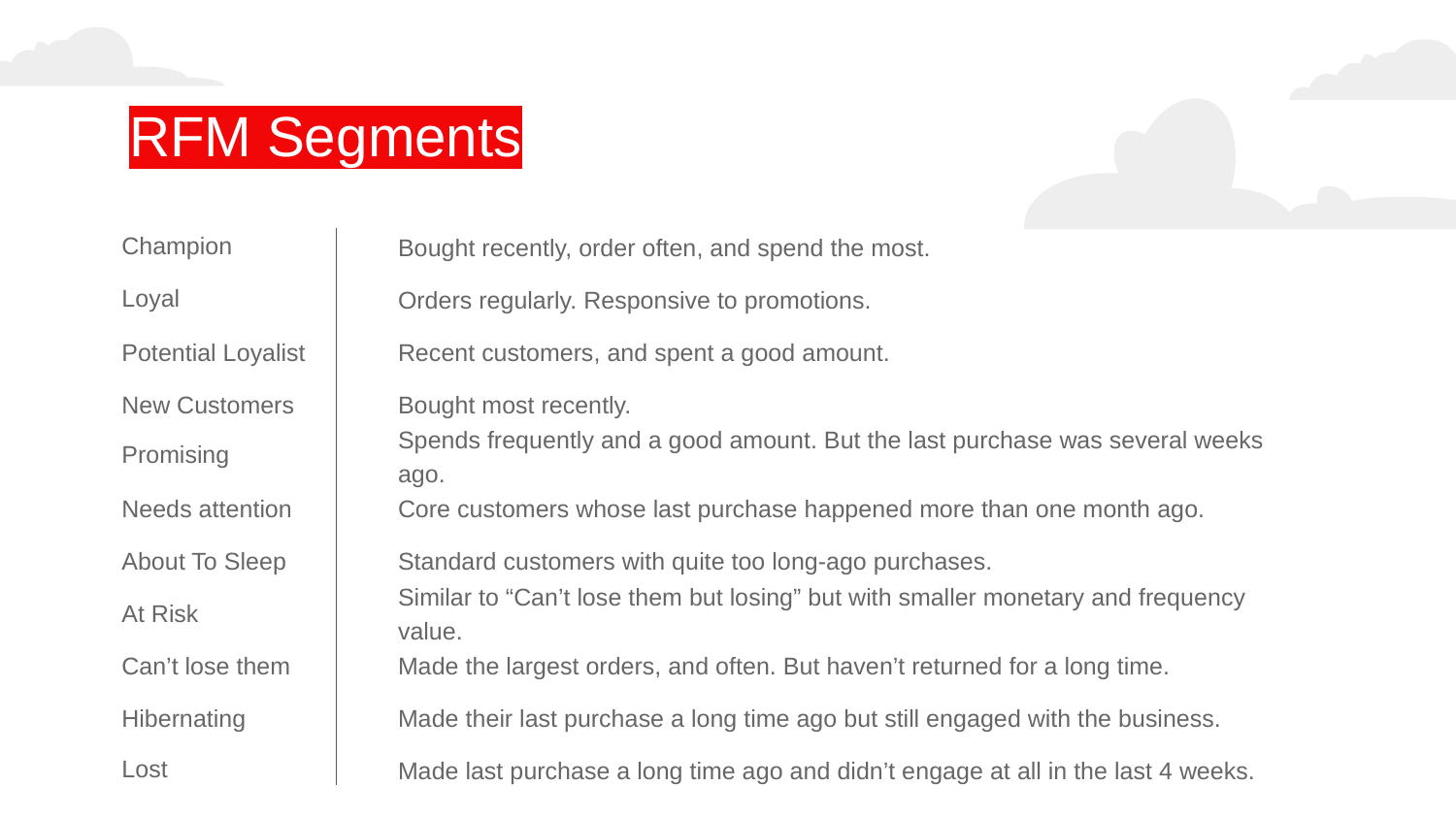

# RFM Segments
Champion
Bought recently, order often, and spend the most.
Loyal
Orders regularly. Responsive to promotions.
Potential Loyalist
Recent customers, and spent a good amount.
New Customers
Bought most recently.
Promising
Spends frequently and a good amount. But the last purchase was several weeks ago.
Needs attention
Core customers whose last purchase happened more than one month ago.
About To Sleep
Standard customers with quite too long-ago purchases.
At Risk
Similar to “Can’t lose them but losing” but with smaller monetary and frequency value.
Can’t lose them
Made the largest orders, and often. But haven’t returned for a long time.
Hibernating
Made their last purchase a long time ago but still engaged with the business.
Lost
Made last purchase a long time ago and didn’t engage at all in the last 4 weeks.